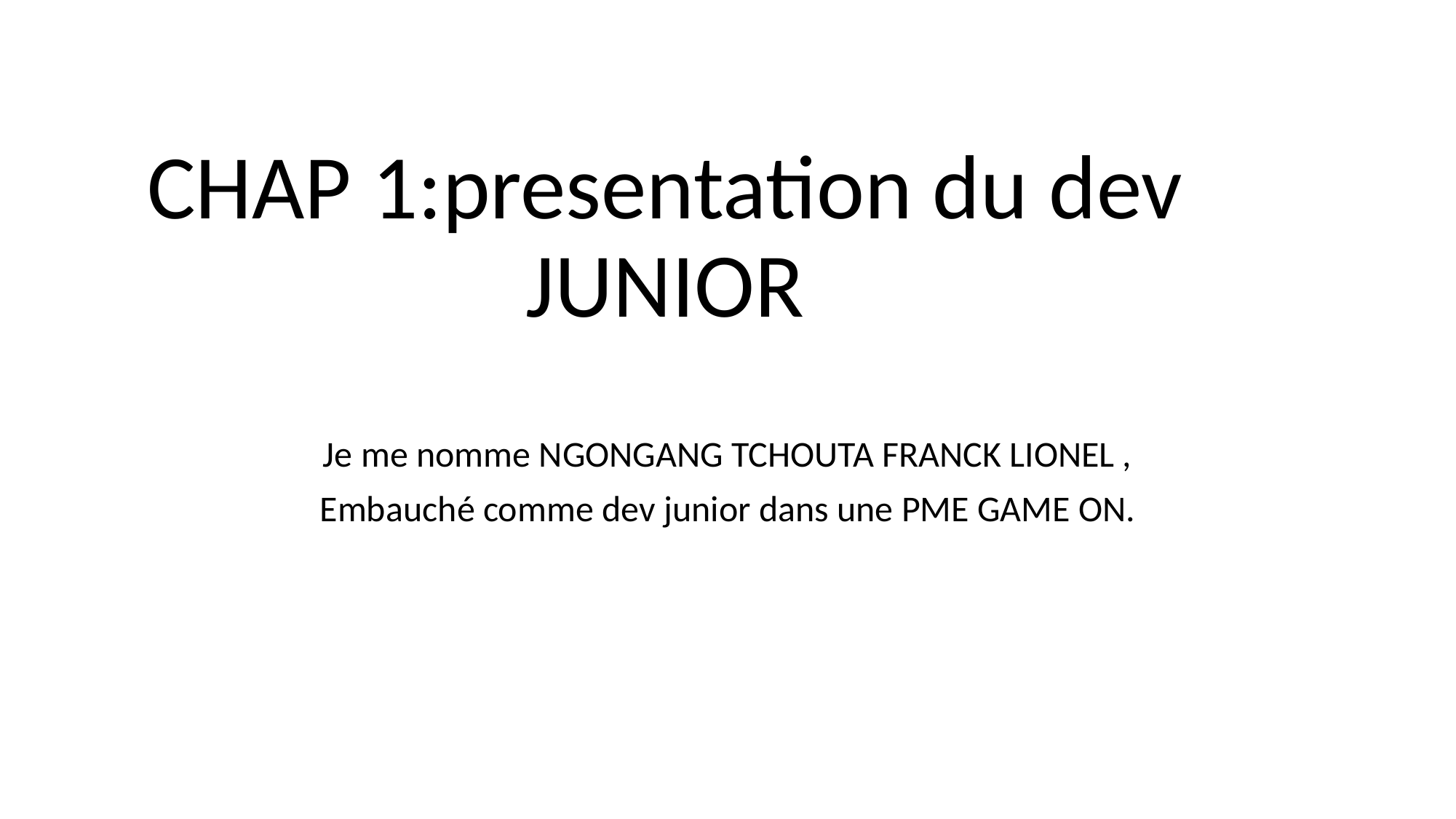

# CHAP 1:presentation du dev JUNIOR
Je me nomme NGONGANG TCHOUTA FRANCK LIONEL ,
Embauché comme dev junior dans une PME GAME ON.